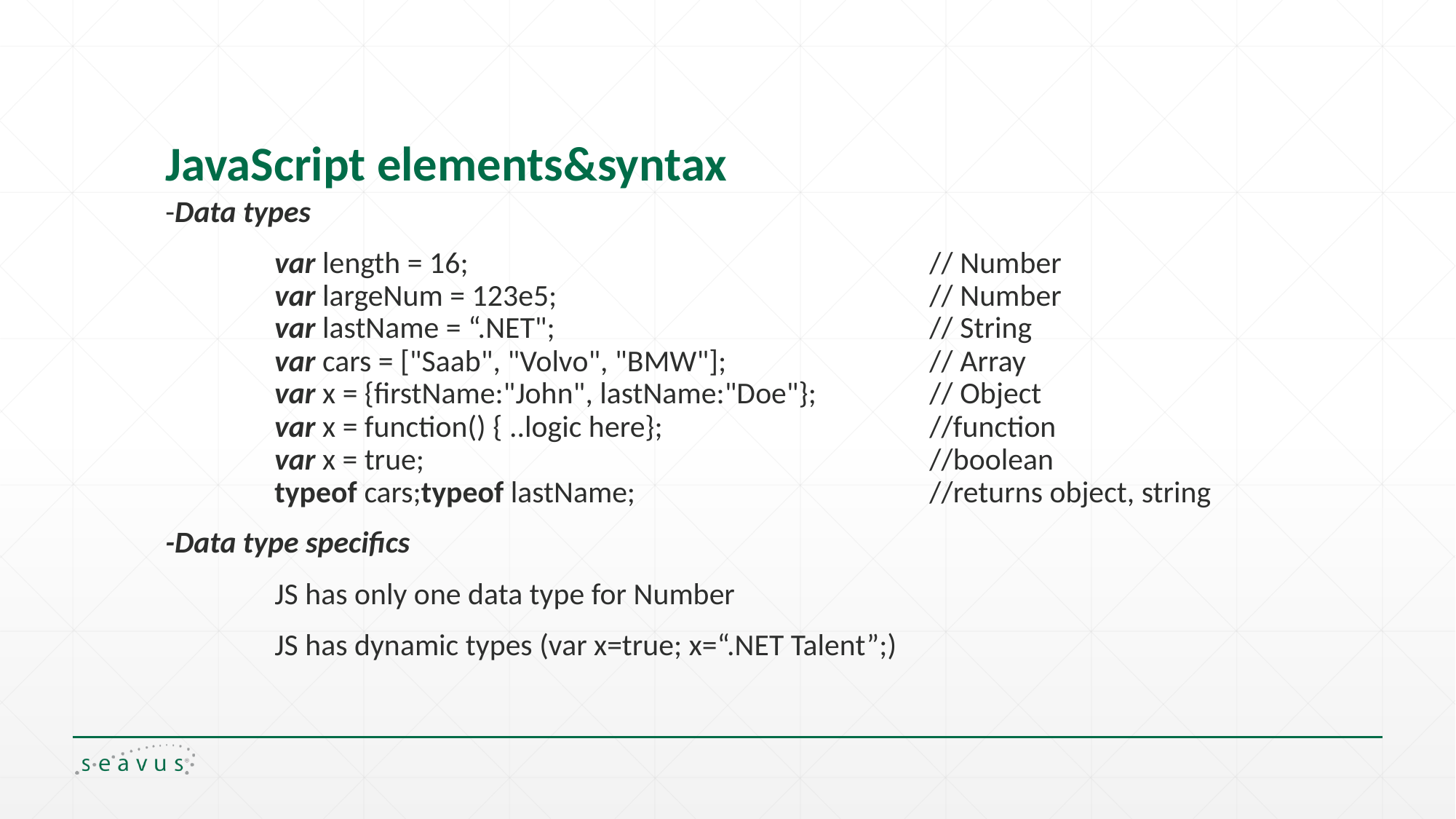

# JavaScript elements&syntax
-Data types
	var length = 16;                               			// Number
	var largeNum = 123e5;				// Number
	var lastName = “.NET";                  			// String
	var cars = ["Saab", "Volvo", "BMW"];           		// Array
	var x = {firstName:"John", lastName:"Doe"};    	// Object
	var x = function() { ..logic here};			//function
	var x = true;					//boolean
	typeof cars;typeof lastName;			//returns object, string
-Data type specifics
	JS has only one data type for Number
	JS has dynamic types (var x=true; x=“.NET Talent”;)